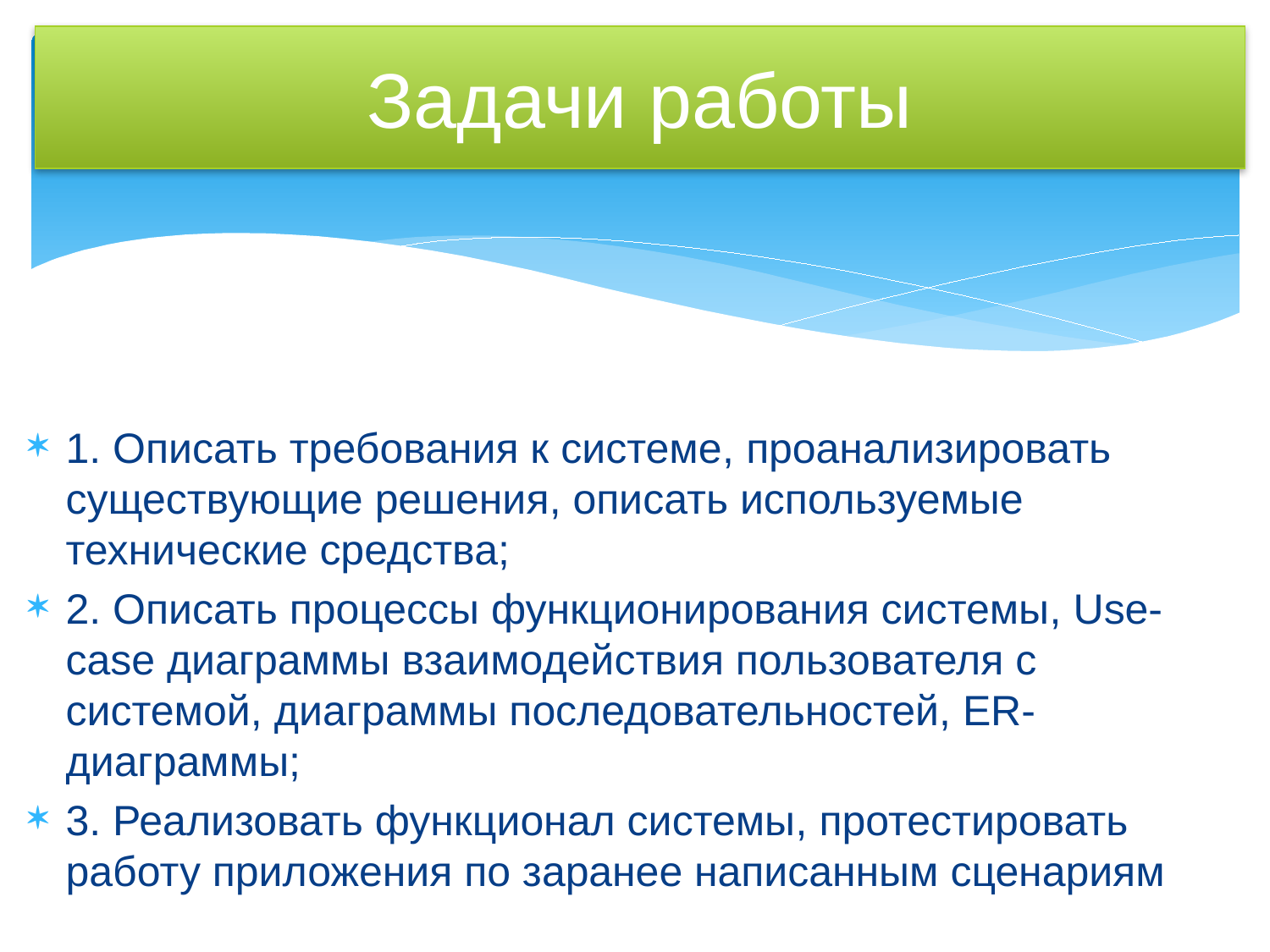

# Задачи работы

1. Описать требования к системе, проанализировать существующие решения, описать используемые технические средства;
2. Описать процессы функционирования системы, Use-case диаграммы взаимодействия пользователя с системой, диаграммы последовательностей, ER-диаграммы;
3. Реализовать функционал системы, протестировать работу приложения по заранее написанным сценариям